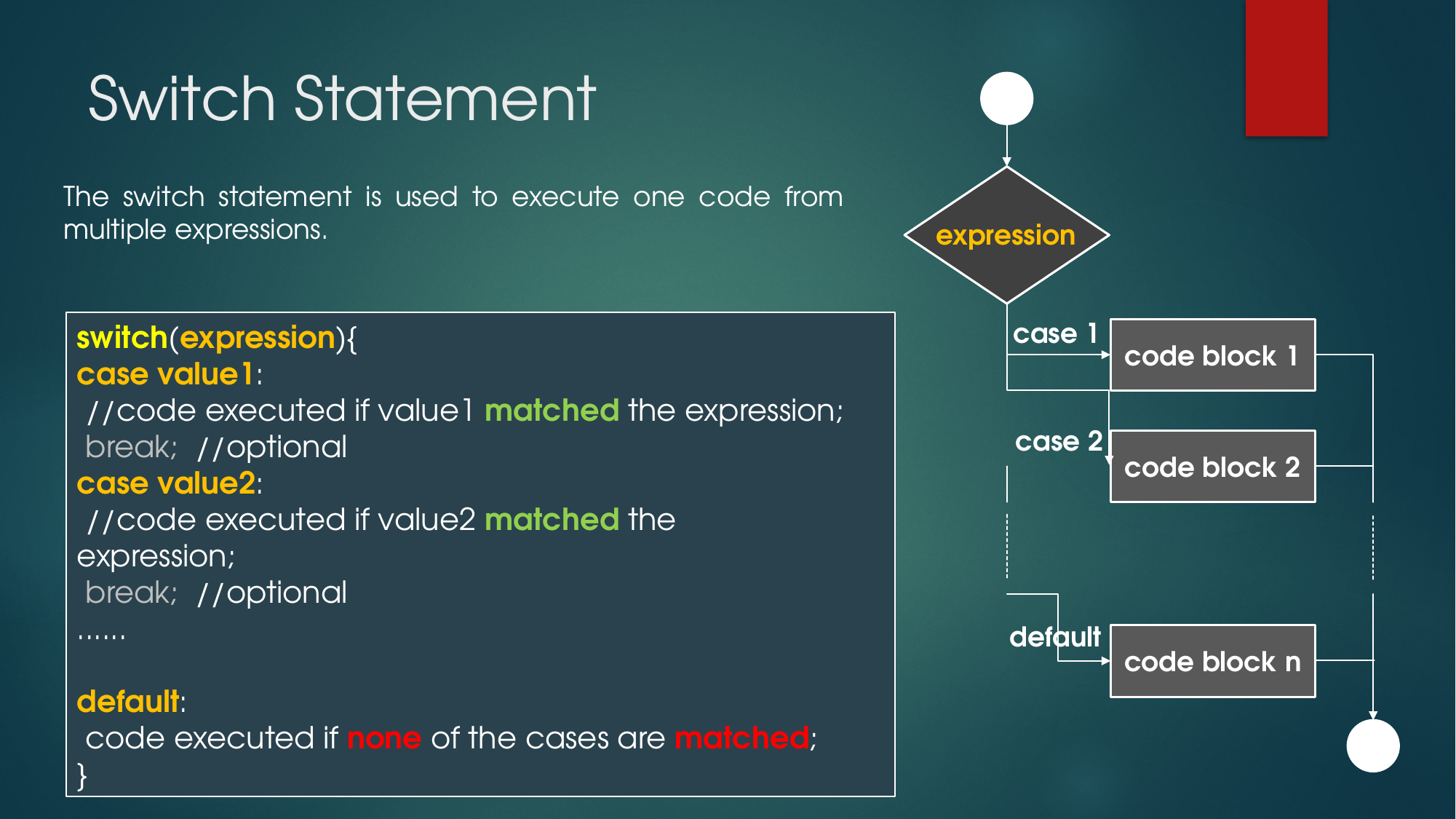

# Switch Statement

The switch statement is used to execute one code from multiple expressions.
expression
case 1
switch(expression){
case value1:
 //code executed if value1 matched the expression;
 break;  //optional
case value2:
 //code executed if value2 matched the expression;
 break;  //optional
......

default:
 code executed if none of the cases are matched;
}
code block 1
case 2
code block 2
default
code block n